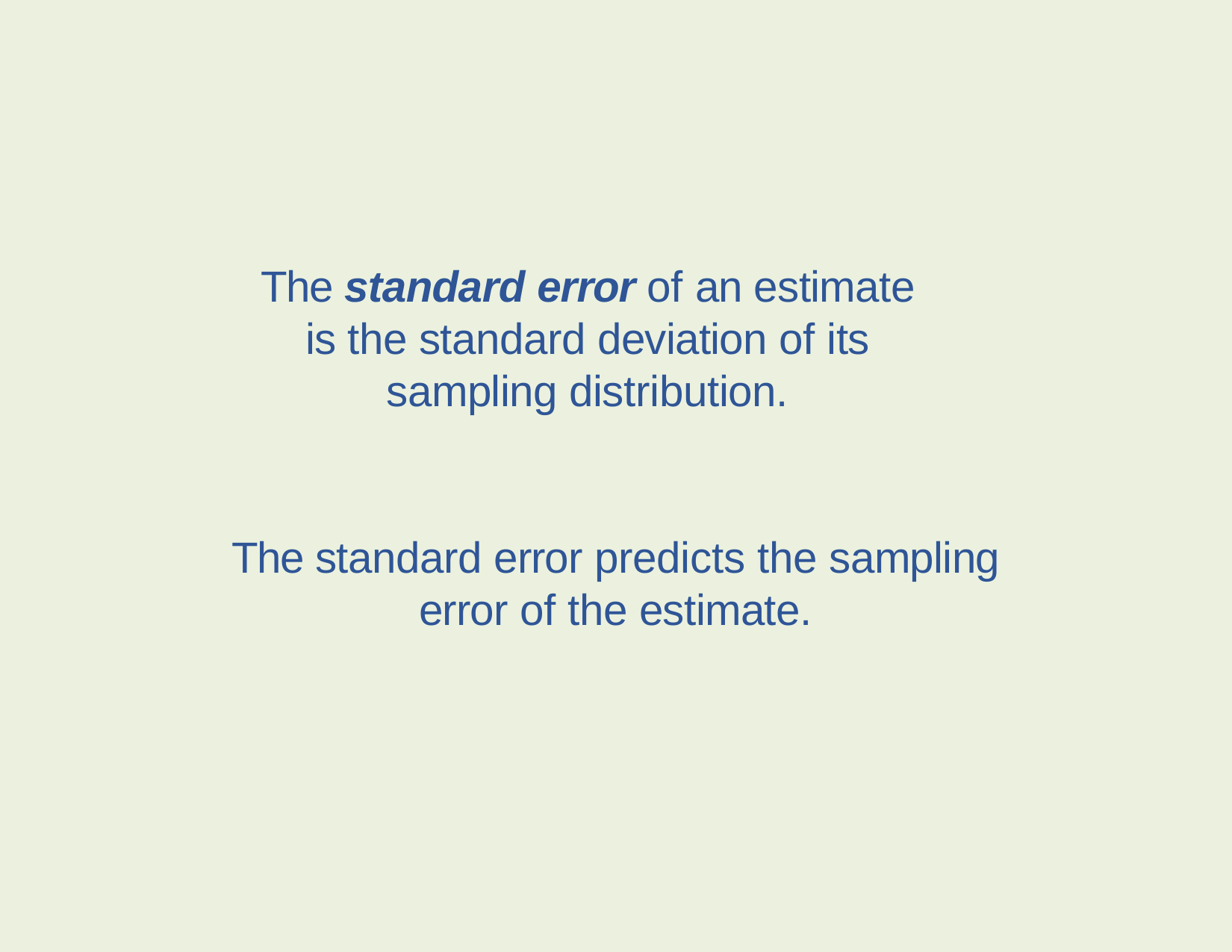

The standard error of an estimate is the standard deviation of its sampling distribution.
The standard error predicts the sampling error of the estimate.